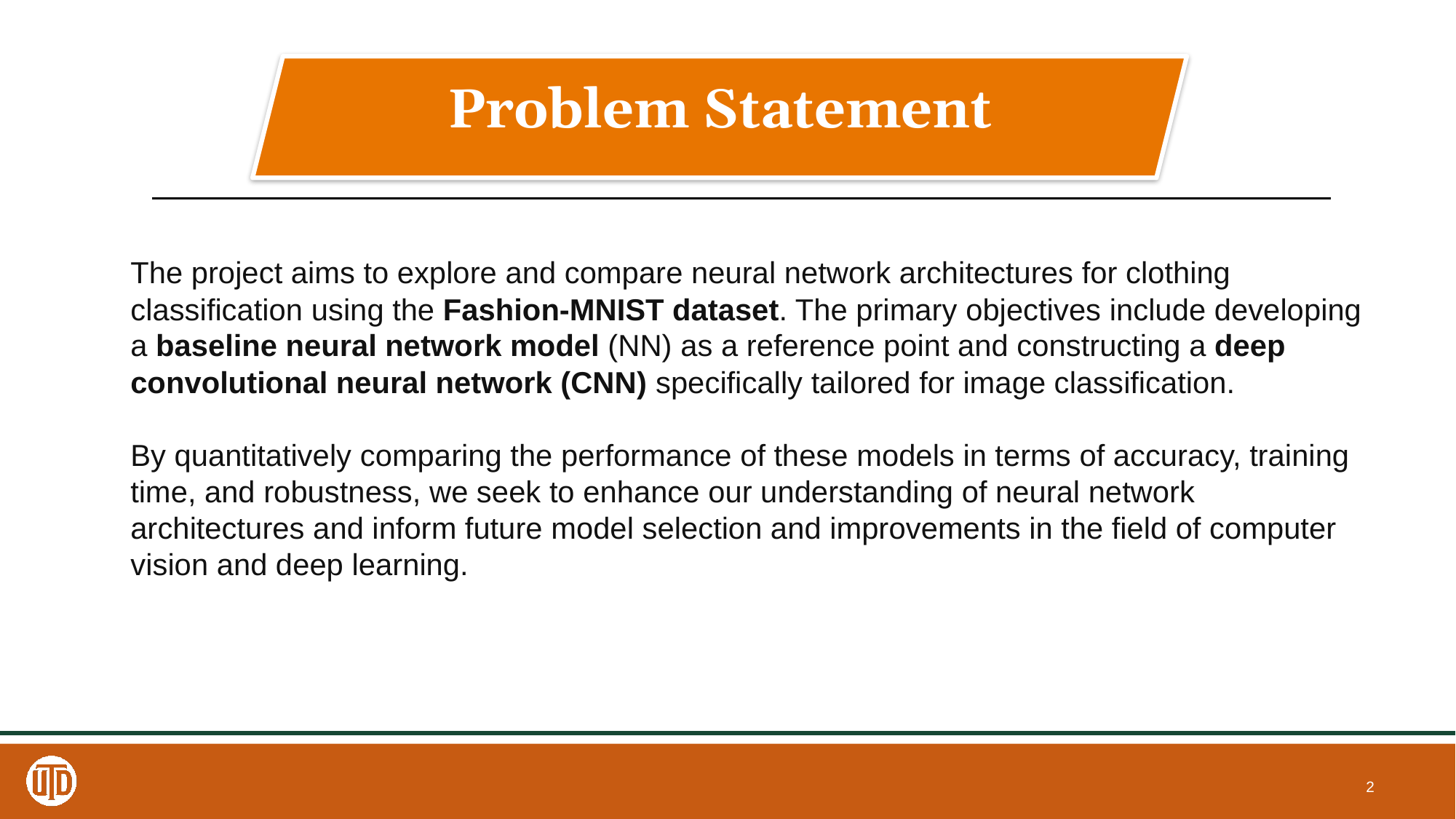

Problem Statement
The project aims to explore and compare neural network architectures for clothing classification using the Fashion-MNIST dataset. The primary objectives include developing a baseline neural network model (NN) as a reference point and constructing a deep convolutional neural network (CNN) specifically tailored for image classification.

By quantitatively comparing the performance of these models in terms of accuracy, training time, and robustness, we seek to enhance our understanding of neural network architectures and inform future model selection and improvements in the field of computer vision and deep learning.
2